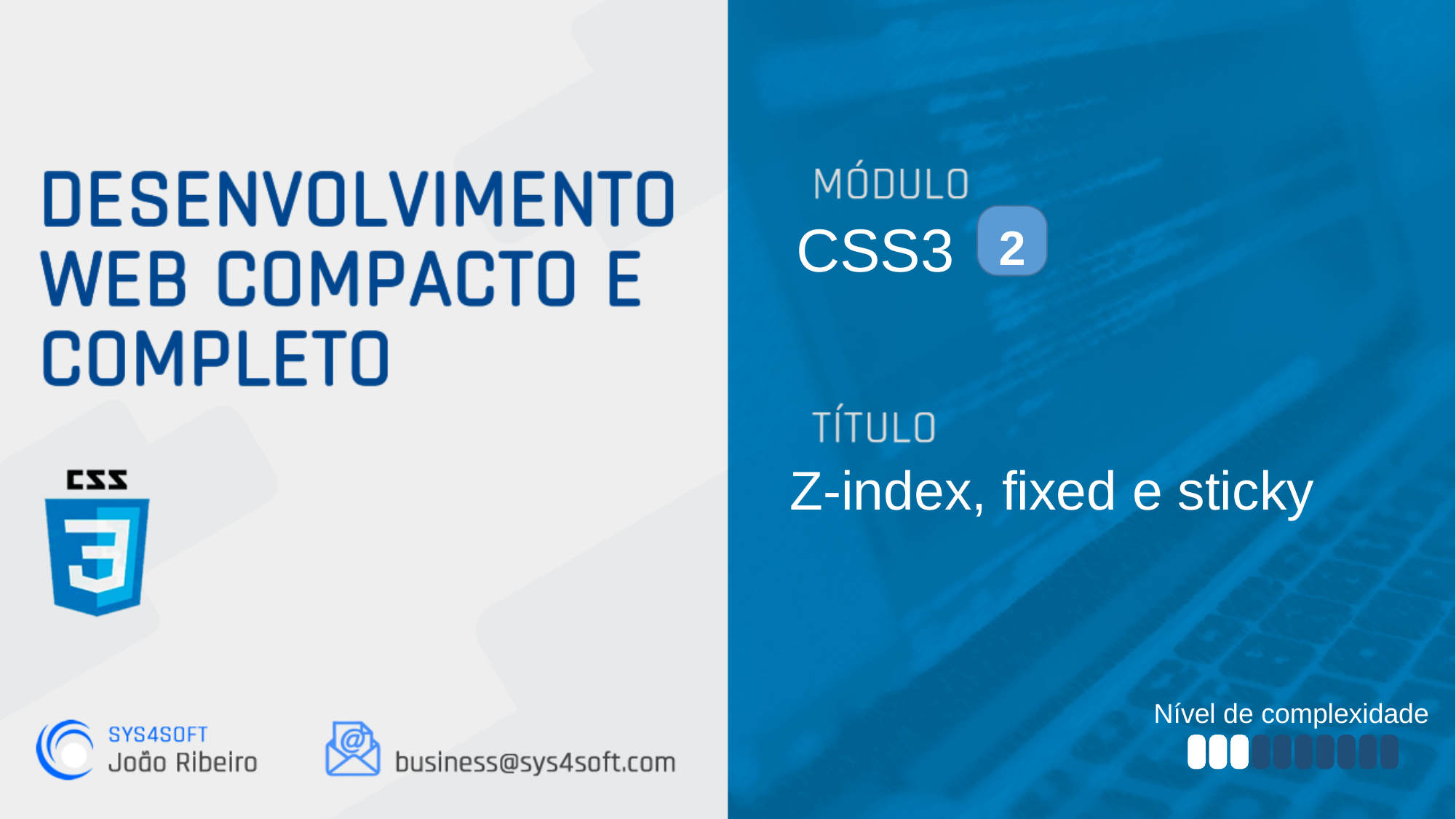

CSS3
2
Z-index, fixed e sticky
Nível de complexidade